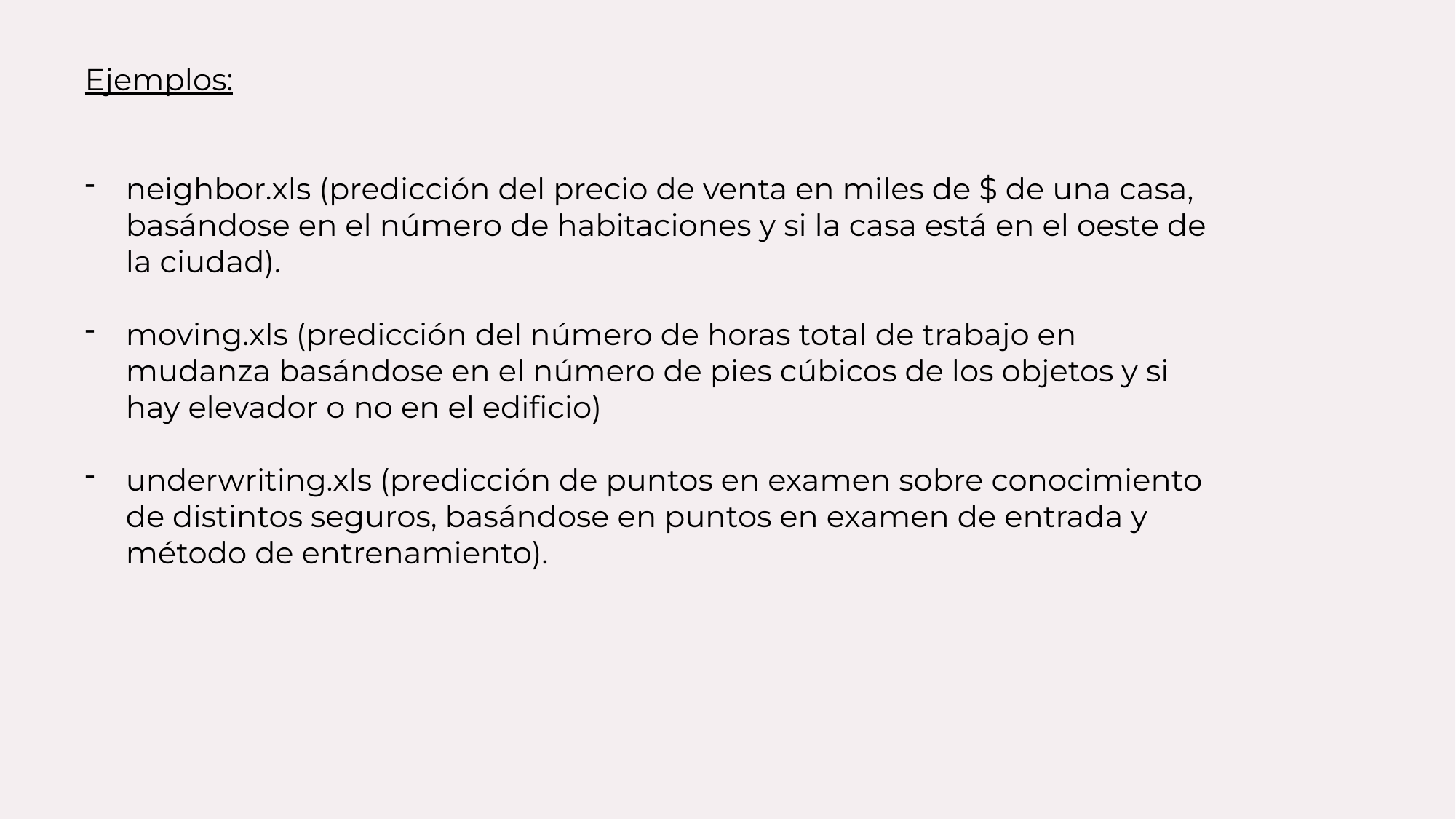

Ejemplos:

neighbor.xls (predicción del precio de venta en miles de $ de una casa, basándose en el número de habitaciones y si la casa está en el oeste de la ciudad).

moving.xls (predicción del número de horas total de trabajo en mudanza basándose en el número de pies cúbicos de los objetos y si hay elevador o no en el edificio)

underwriting.xls (predicción de puntos en examen sobre conocimiento de distintos seguros, basándose en puntos en examen de entrada y método de entrenamiento).